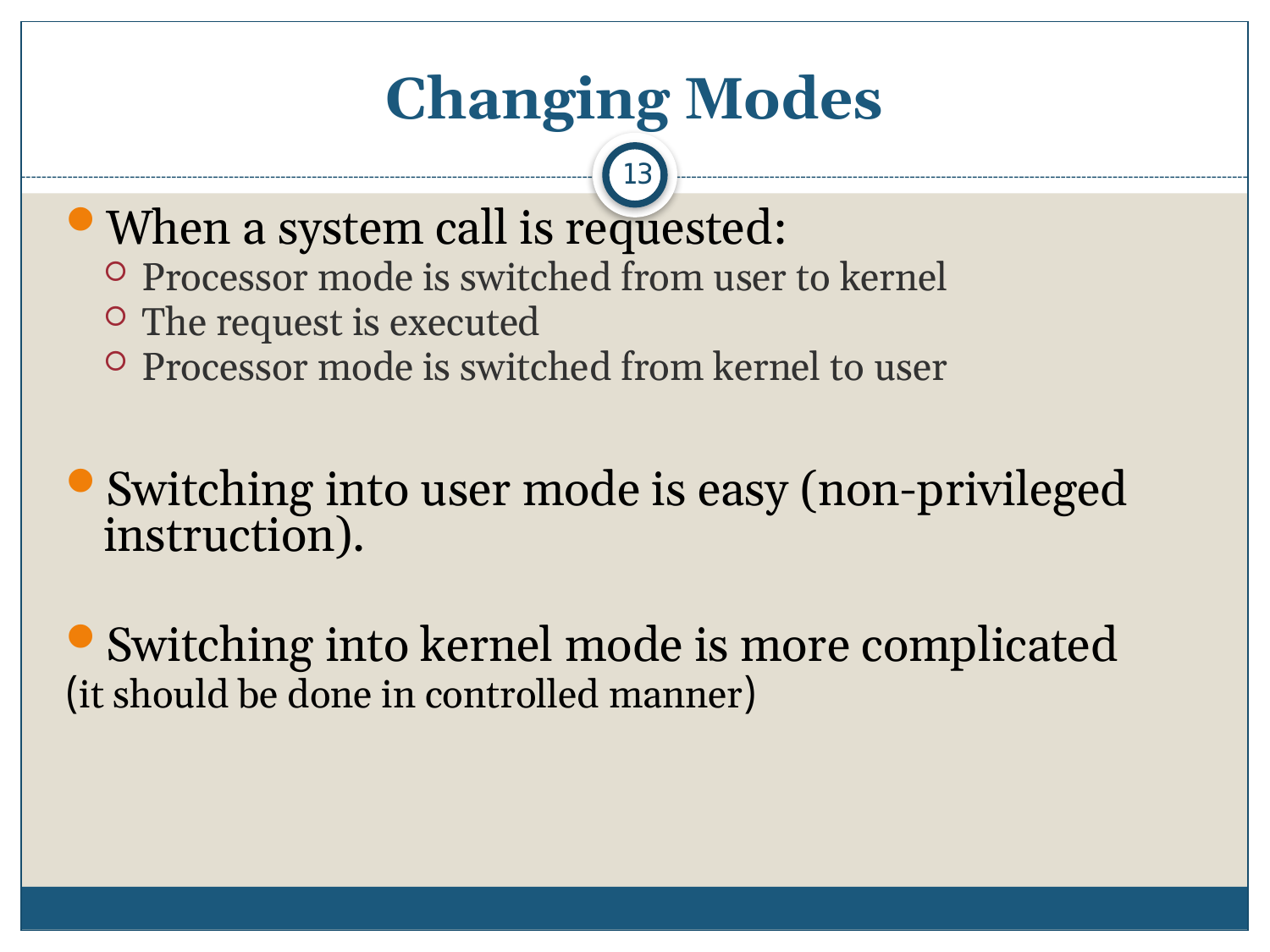

# Changing Modes
13
When a system call is requested:
Processor mode is switched from user to kernel
The request is executed
Processor mode is switched from kernel to user

Switching into user mode is easy (non-privileged instruction).

Switching into kernel mode is more complicated
(it should be done in controlled manner)